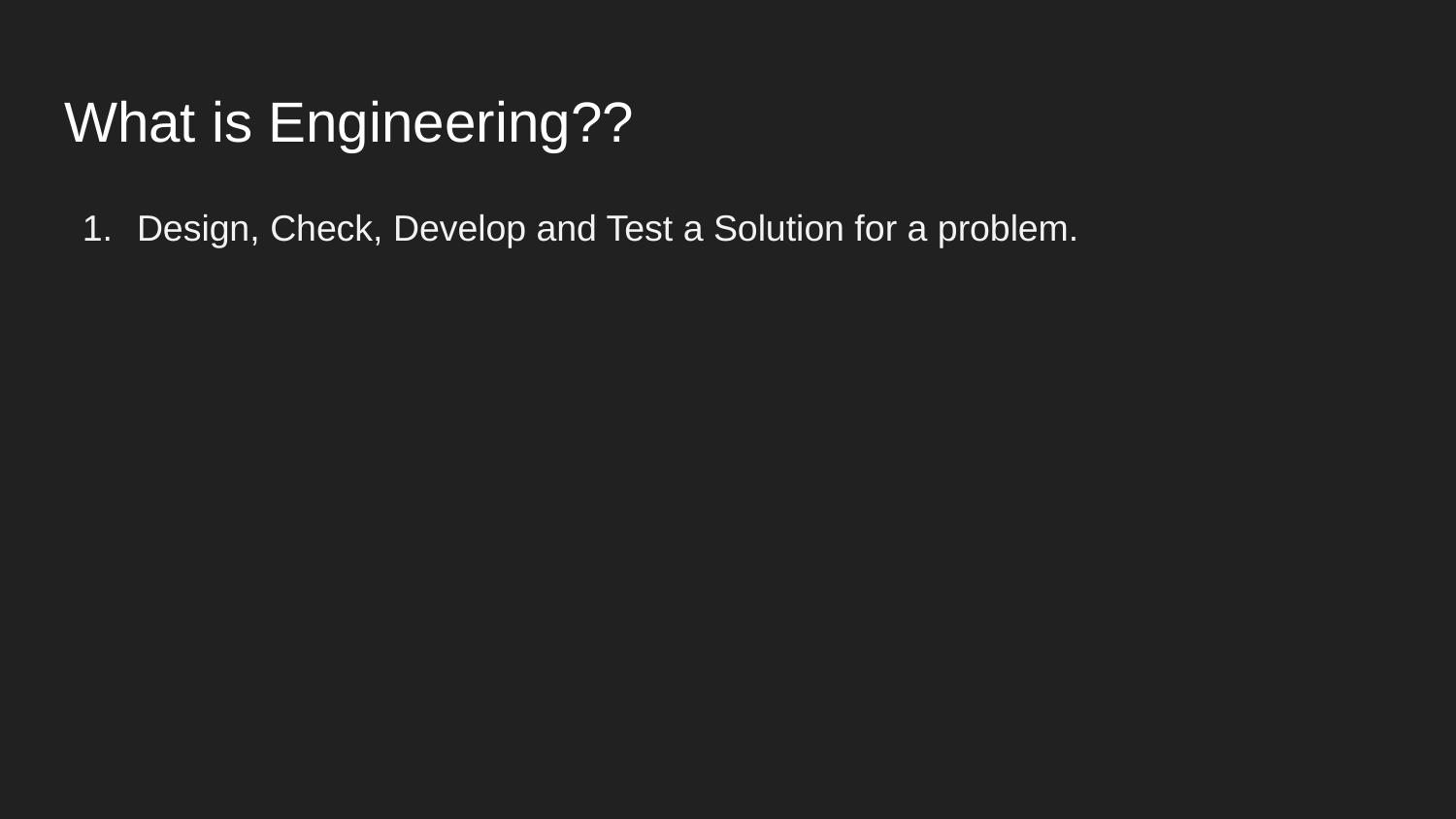

# What is Engineering??
Design, Check, Develop and Test a Solution for a problem.